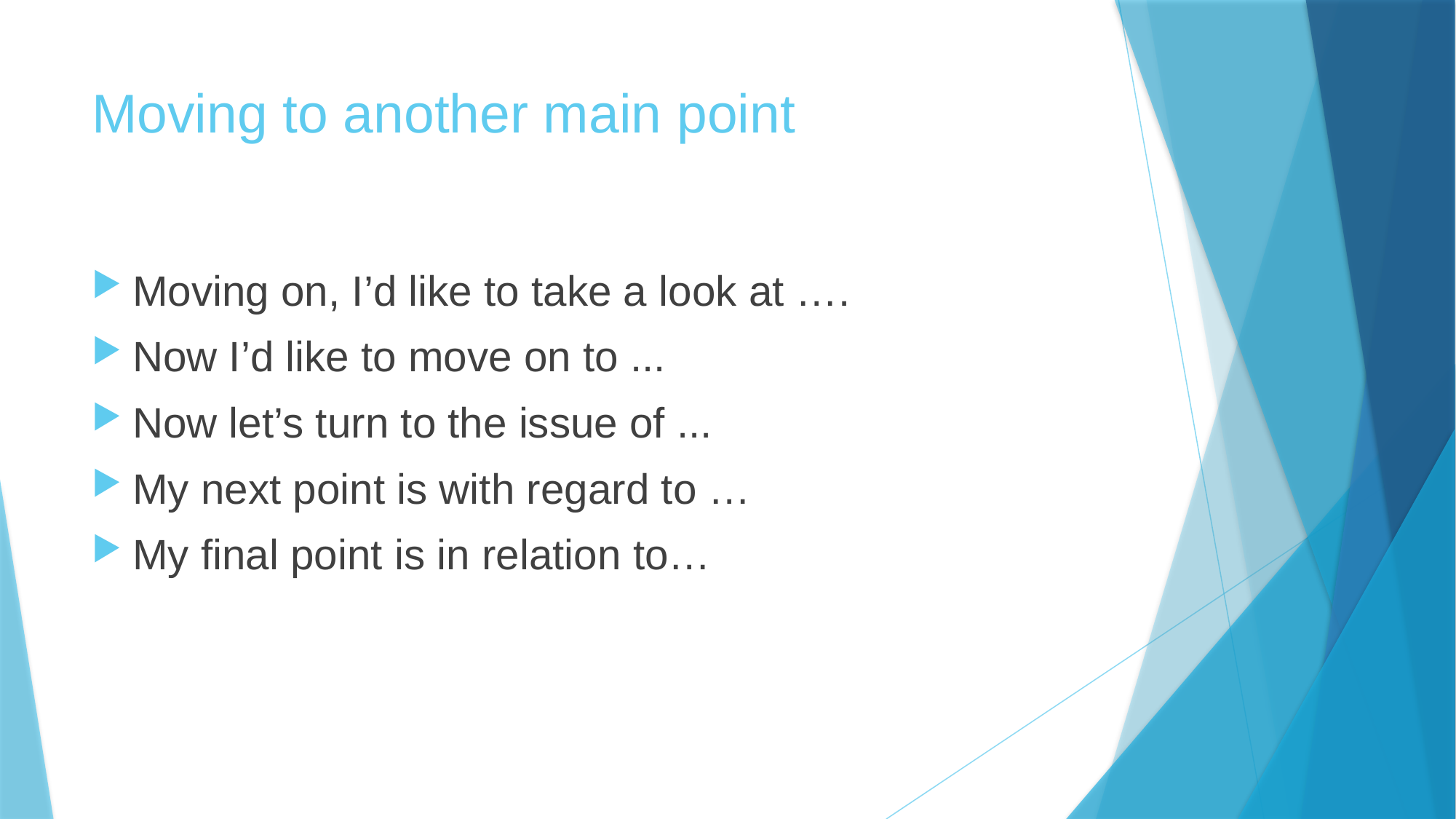

# Moving to another main point
Moving on, I’d like to take a look at ….
Now I’d like to move on to ...
Now let’s turn to the issue of ...
My next point is with regard to …
My final point is in relation to…